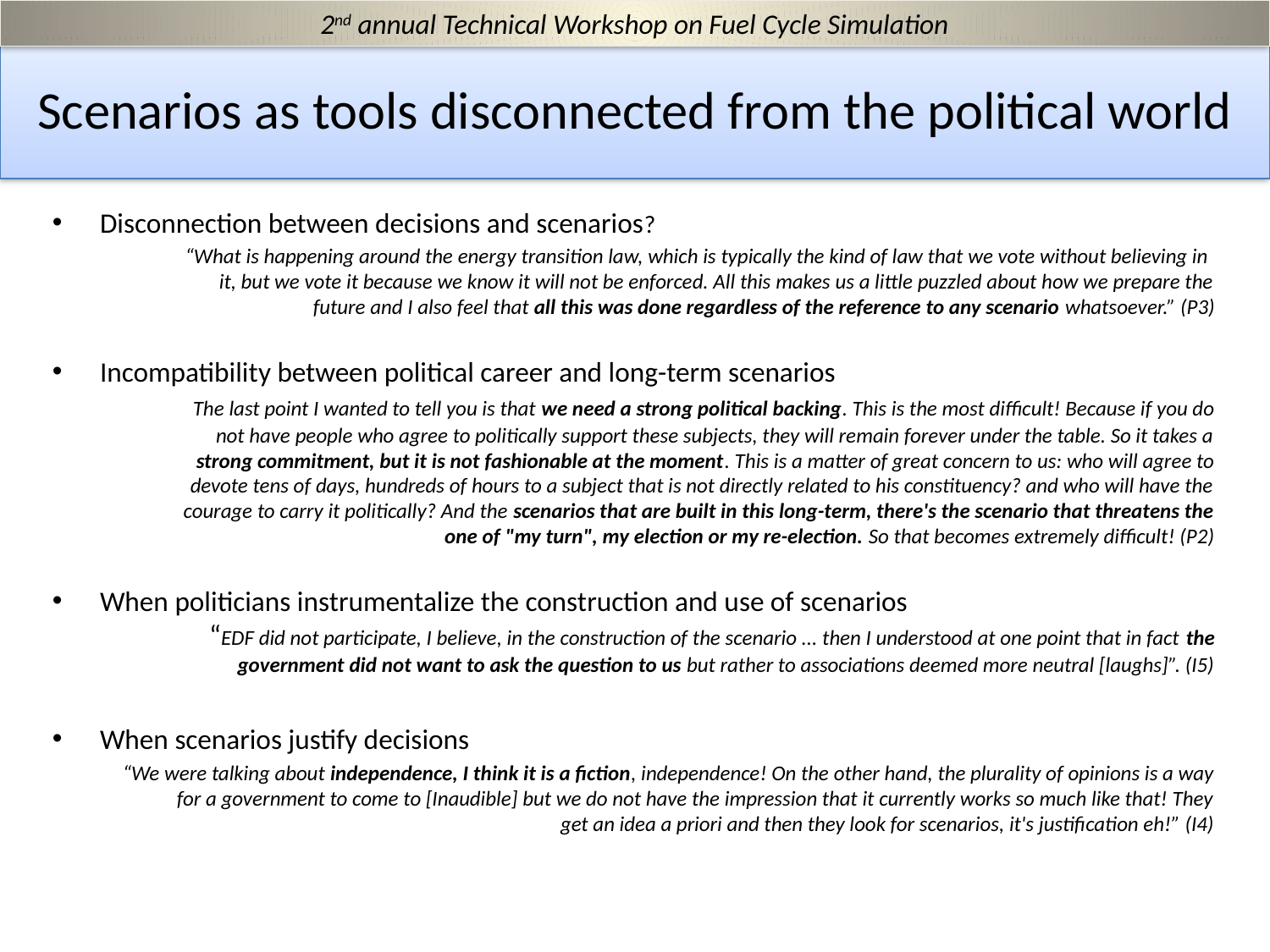

2nd annual Technical Workshop on Fuel Cycle Simulation
# Scenarios as tools disconnected from the political world
Disconnection between decisions and scenarios?
	“What is happening around the energy transition law, which is typically the kind of law that we vote without believing in  it, but we vote it because we know it will not be enforced. All this makes us a little puzzled about how we prepare the future and I also feel that all this was done regardless of the reference to any scenario whatsoever.” (P3)

Incompatibility between political career and long-term scenarios
	The last point I wanted to tell you is that we need a strong political backing. This is the most difficult! Because if you do not have people who agree to politically support these subjects, they will remain forever under the table. So it takes a strong commitment, but it is not fashionable at the moment. This is a matter of great concern to us: who will agree to devote tens of days, hundreds of hours to a subject that is not directly related to his constituency? and who will have the courage to carry it politically? And the scenarios that are built in this long-term, there's the scenario that threatens the one of "my turn", my election or my re-election. So that becomes extremely difficult! (P2)

When politicians instrumentalize the construction and use of scenarios
	“EDF did not participate, I believe, in the construction of the scenario ... then I understood at one point that in fact the government did not want to ask the question to us but rather to associations deemed more neutral [laughs]”. (I5)

When scenarios justify decisions
“We were talking about independence, I think it is a fiction, independence! On the other hand, the plurality of opinions is a way for a government to come to [Inaudible] but we do not have the impression that it currently works so much like that! They get an idea a priori and then they look for scenarios, it's justification eh!” (I4)